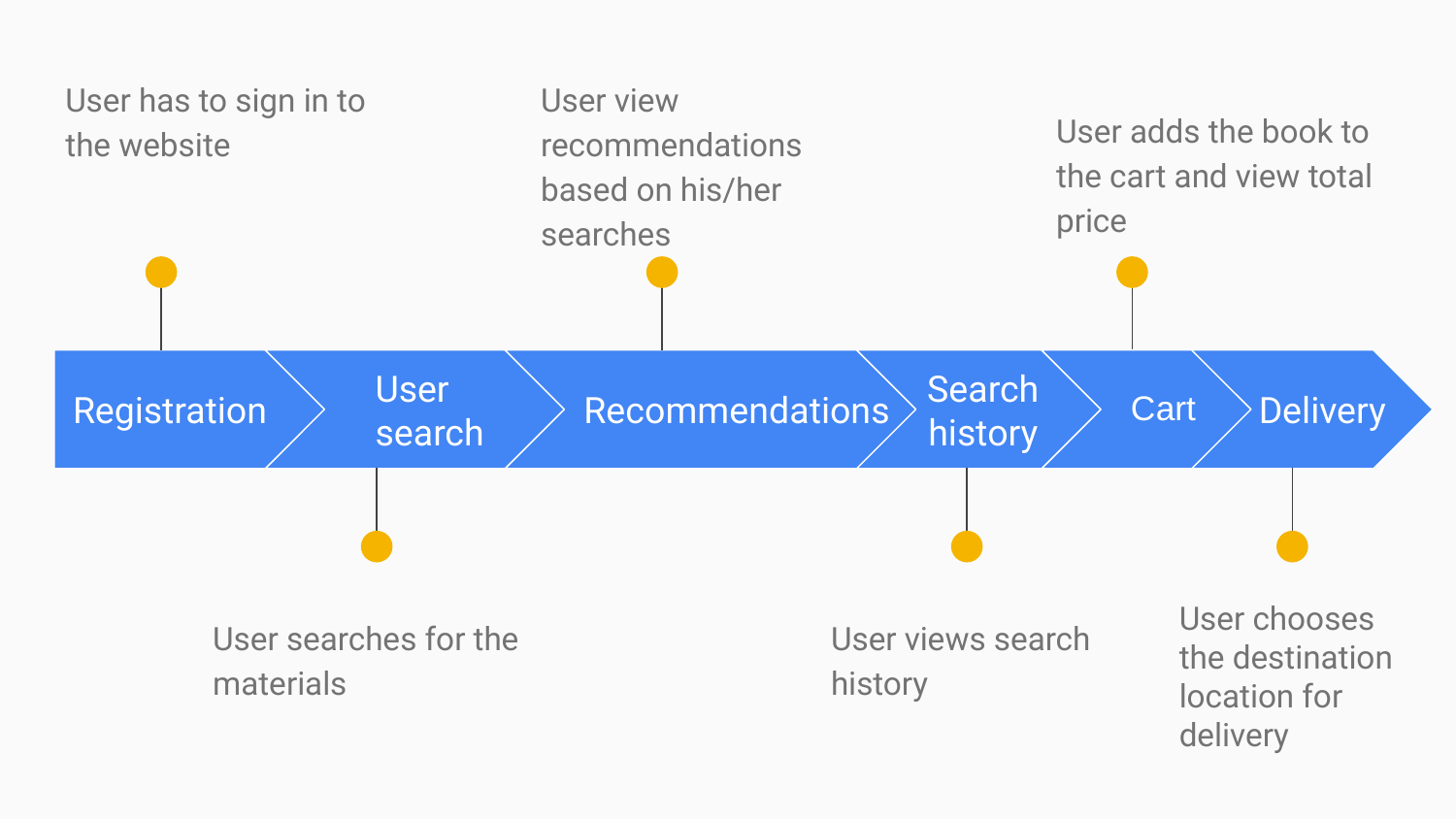

User has to sign in to the website
User view recommendations based on his/her searches
User adds the book to the cart and view total price

Registration
User search
Search history
Cart
Delivery
Recommendations

User chooses the destination location for delivery

User searches for the materials
User views search history